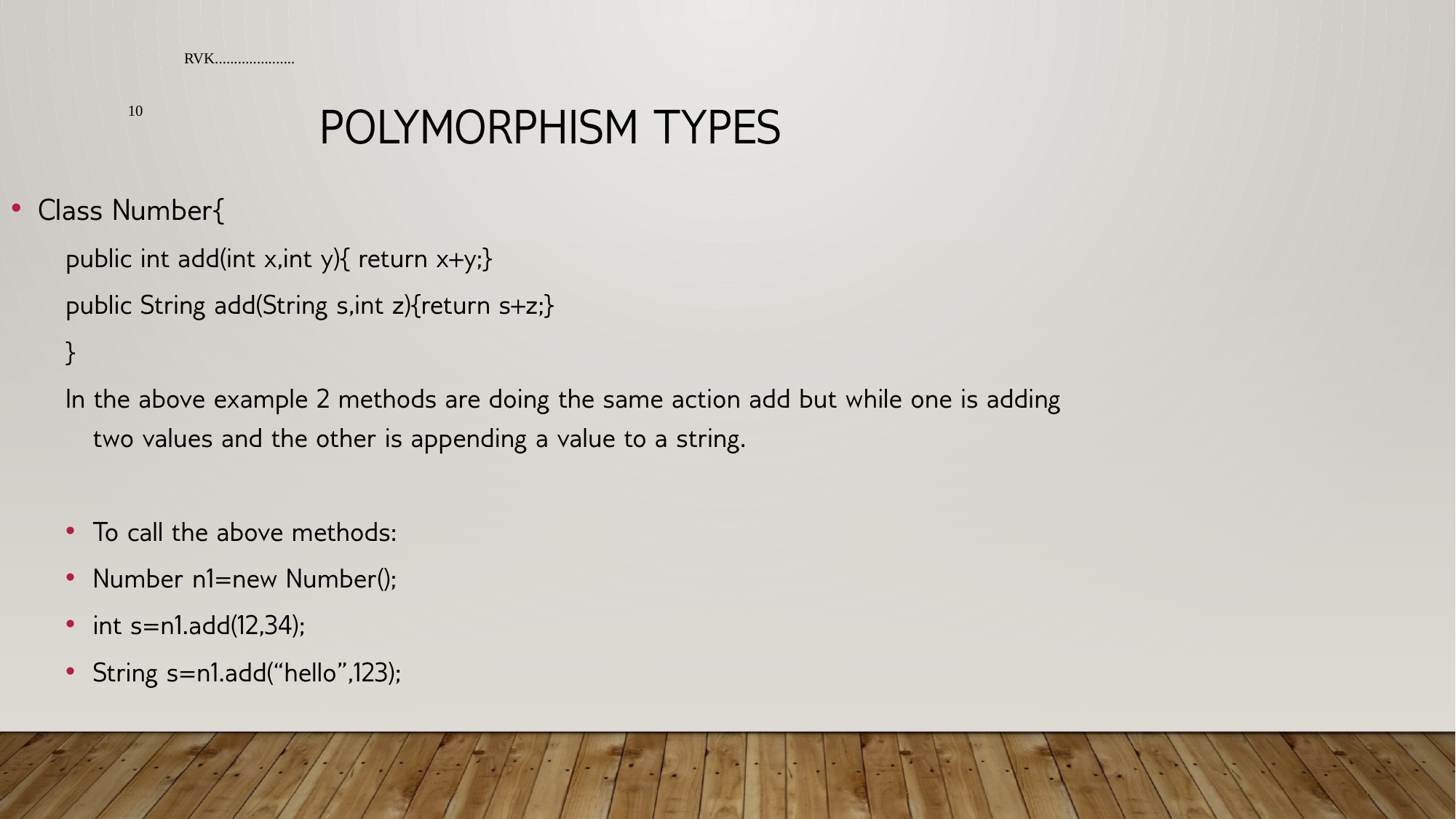

RVK.....................

10
Polymorphism types
Class Number{
public int add(int x,int y){ return x+y;}
public String add(String s,int z){return s+z;}
}
In the above example 2 methods are doing the same action add but while one is adding two values and the other is appending a value to a string.

To call the above methods:
Number n1=new Number();
int s=n1.add(12,34);
String s=n1.add(“hello”,123);